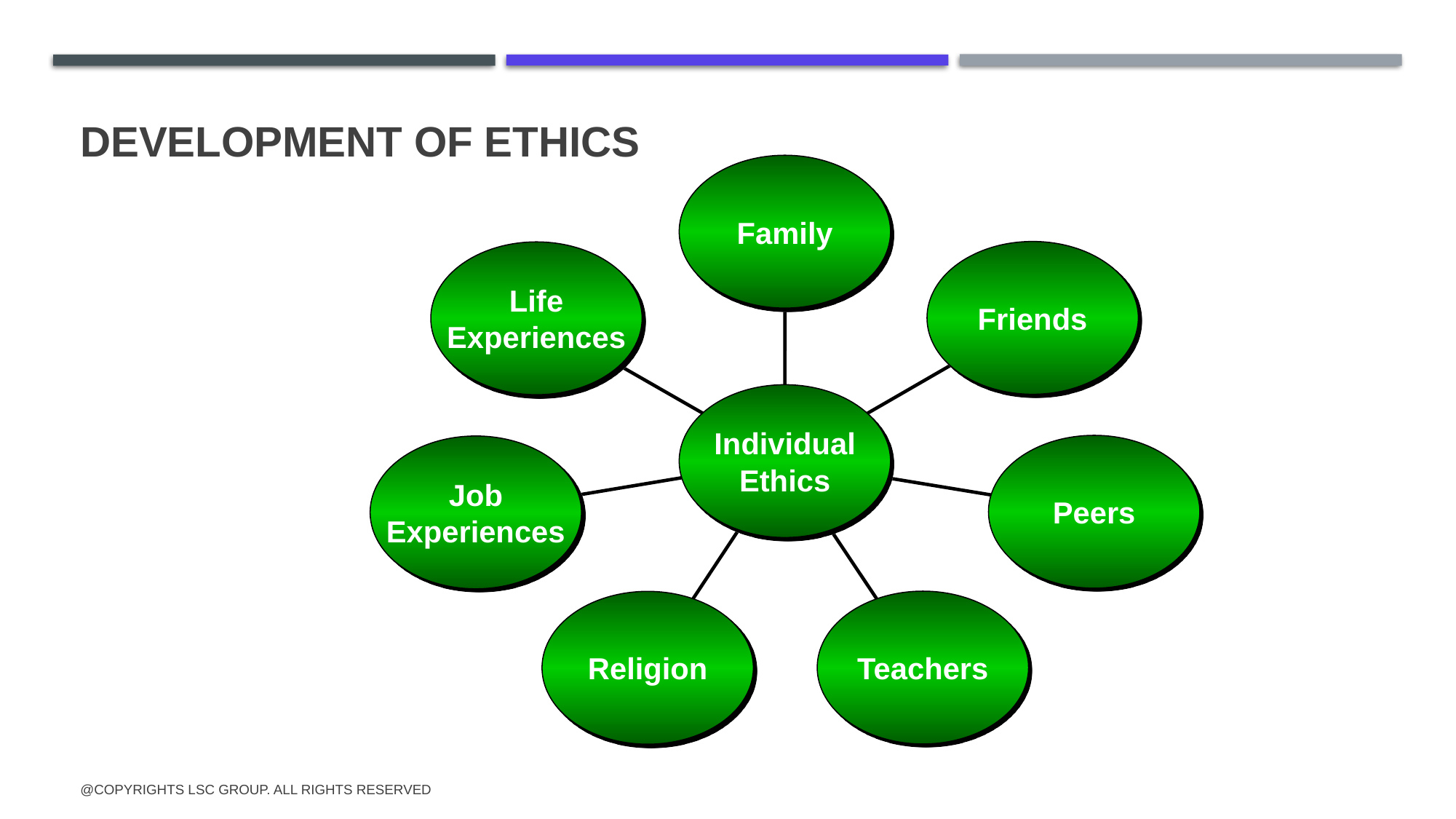

# Development of Ethics
Family
Friends
Life
Experiences

Individual
Ethics
Peers
Job
Experiences

Teachers
Religion
@Copyrights LSC Group. All Rights Reserved